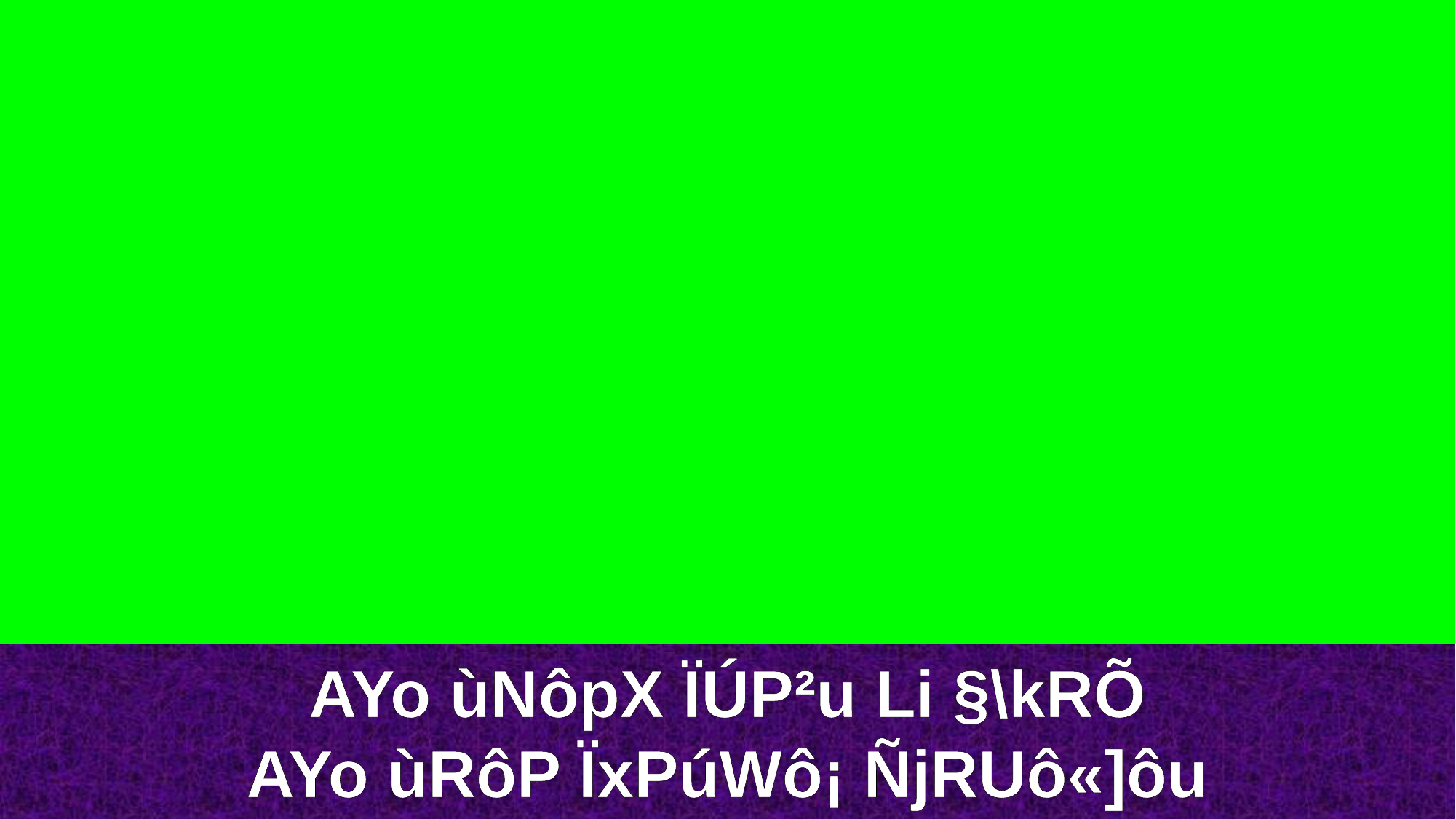

AYo ùNôpX ÏÚP²u Li §\kRÕ
AYo ùRôP ÏxPúWô¡ ÑjRUô«]ôu